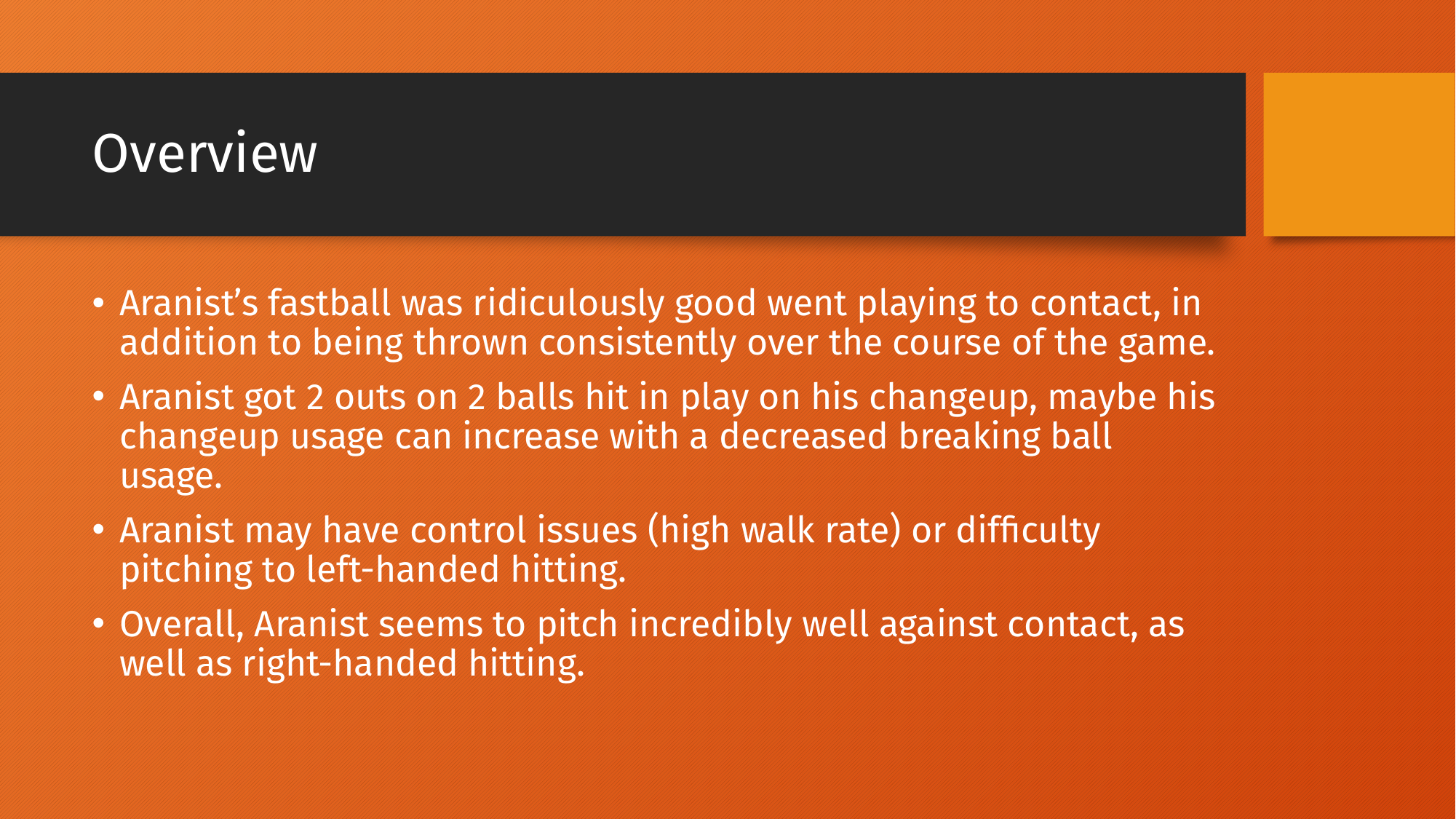

# Overview
Aranist’s fastball was ridiculously good went playing to contact, in addition to being thrown consistently over the course of the game.
Aranist got 2 outs on 2 balls hit in play on his changeup, maybe his changeup usage can increase with a decreased breaking ball usage.
Aranist may have control issues (high walk rate) or difficulty pitching to left-handed hitting.
Overall, Aranist seems to pitch incredibly well against contact, as well as right-handed hitting.